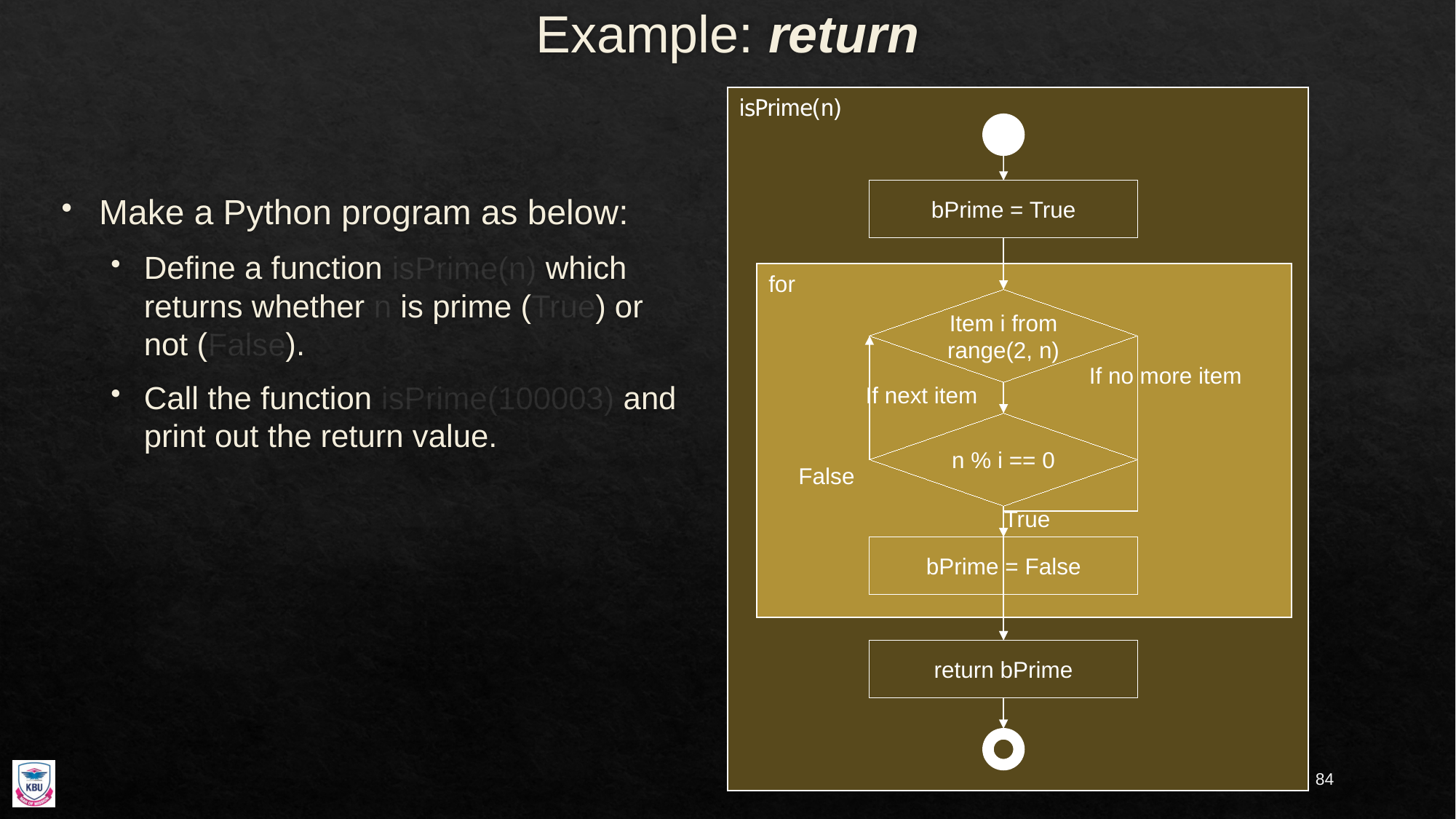

# Example: return
isPrime(n)

bPrime = True
for

Item i from
range(2, n)
If no more item
If next item

n % i == 0
False
True
bPrime = False
return bPrime

Make a Python program as below:
Define a function isPrime(n) which returns whether n is prime (True) or not (False).
Call the function isPrime(100003) and print out the return value.
84